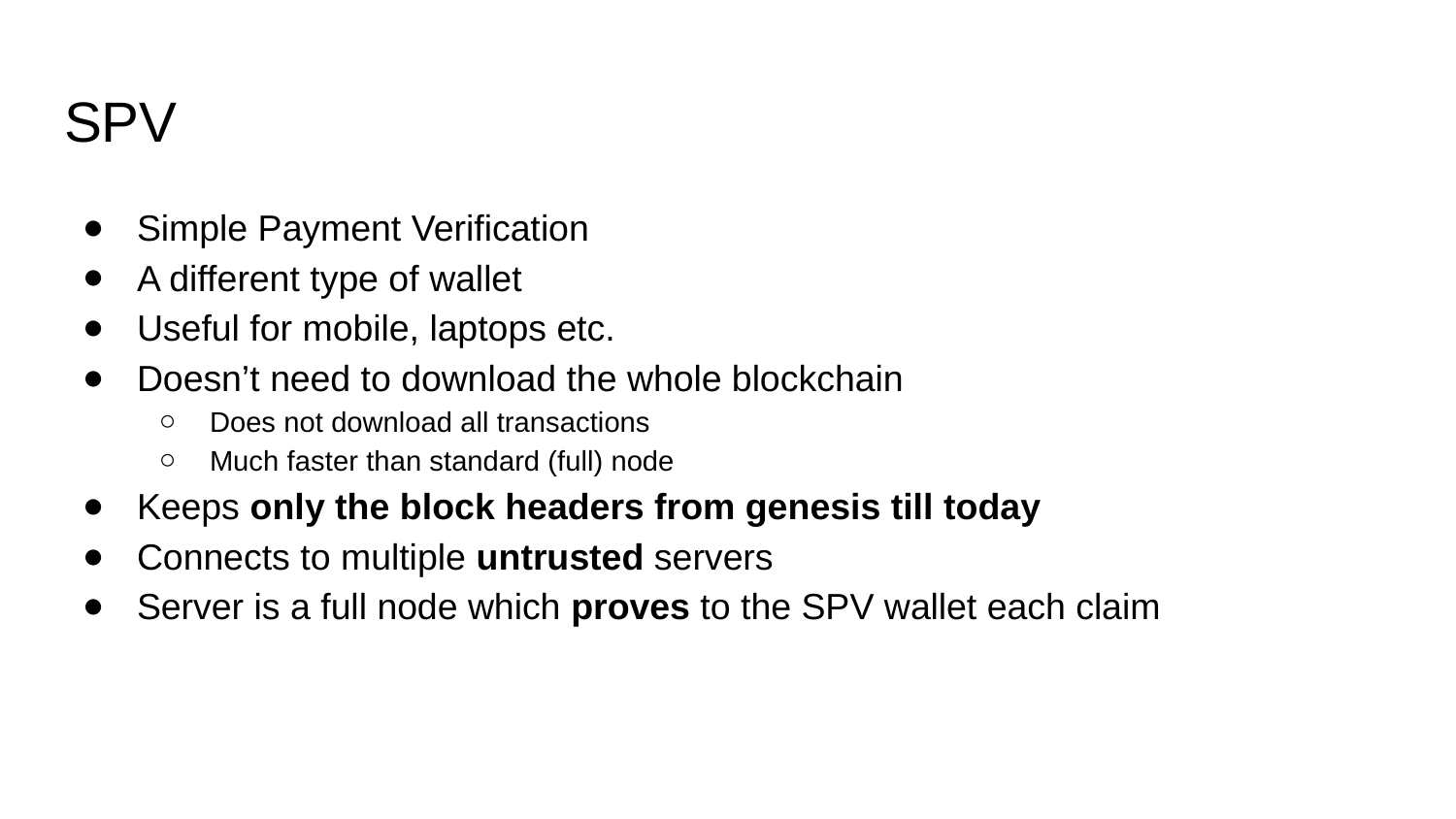

# SPV
Simple Payment Verification
A different type of wallet
Useful for mobile, laptops etc.
Doesn’t need to download the whole blockchain
Does not download all transactions
Much faster than standard (full) node
Keeps only the block headers from genesis till today
Connects to multiple untrusted servers
Server is a full node which proves to the SPV wallet each claim